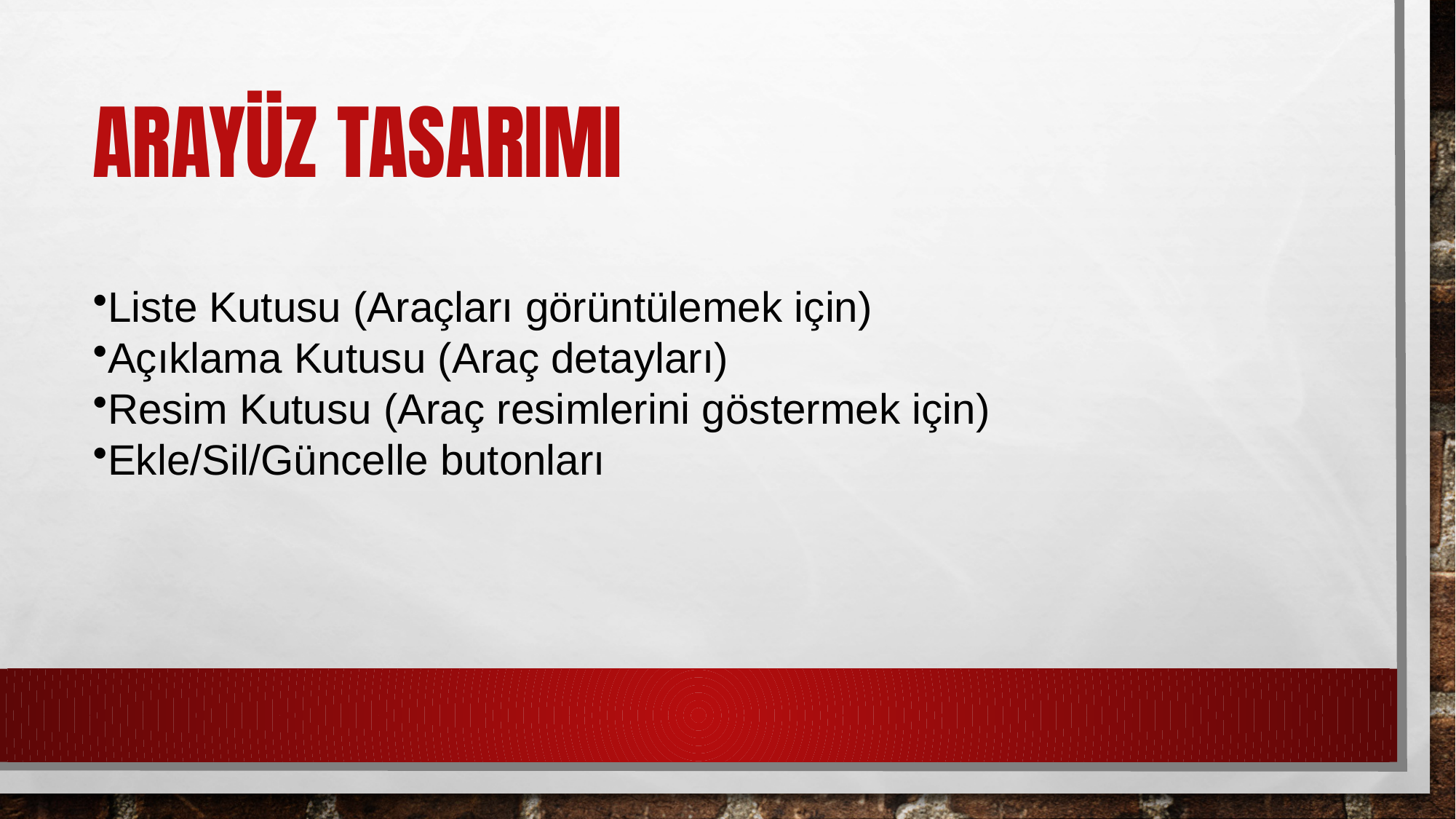

# Arayüz tasarımı

Liste Kutusu (Araçları görüntülemek için)
Açıklama Kutusu (Araç detayları)
Resim Kutusu (Araç resimlerini göstermek için)
Ekle/Sil/Güncelle butonları